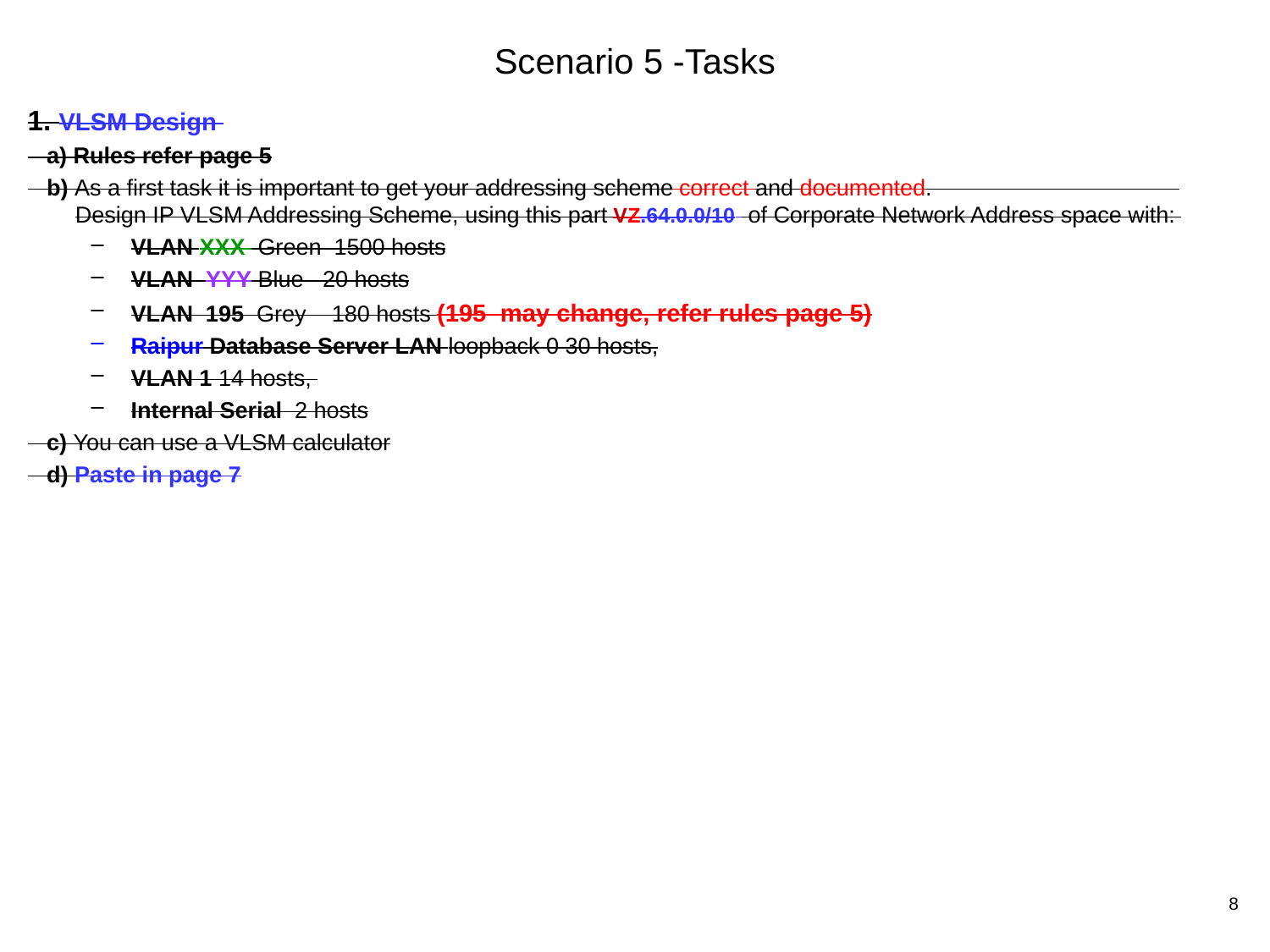

# Scenario 5 -Tasks
1. VLSM Design
   a) Rules refer page 5
   b) As a first task it is important to get your addressing scheme correct and documented.                                        Design IP VLSM Addressing Scheme, using this part VZ.64.0.0/10  of Corporate Network Address space with:
VLAN XXX  Green  1500 hosts
VLAN  YYY Blue   20 hosts
VLAN  195  Grey    180 hosts (195  may change, refer rules page 5)
Raipur Database Server LAN loopback 0 30 hosts,
VLAN 1 14 hosts,
Internal Serial  2 hosts
   c) You can use a VLSM calculator
   d) Paste in page 7

8